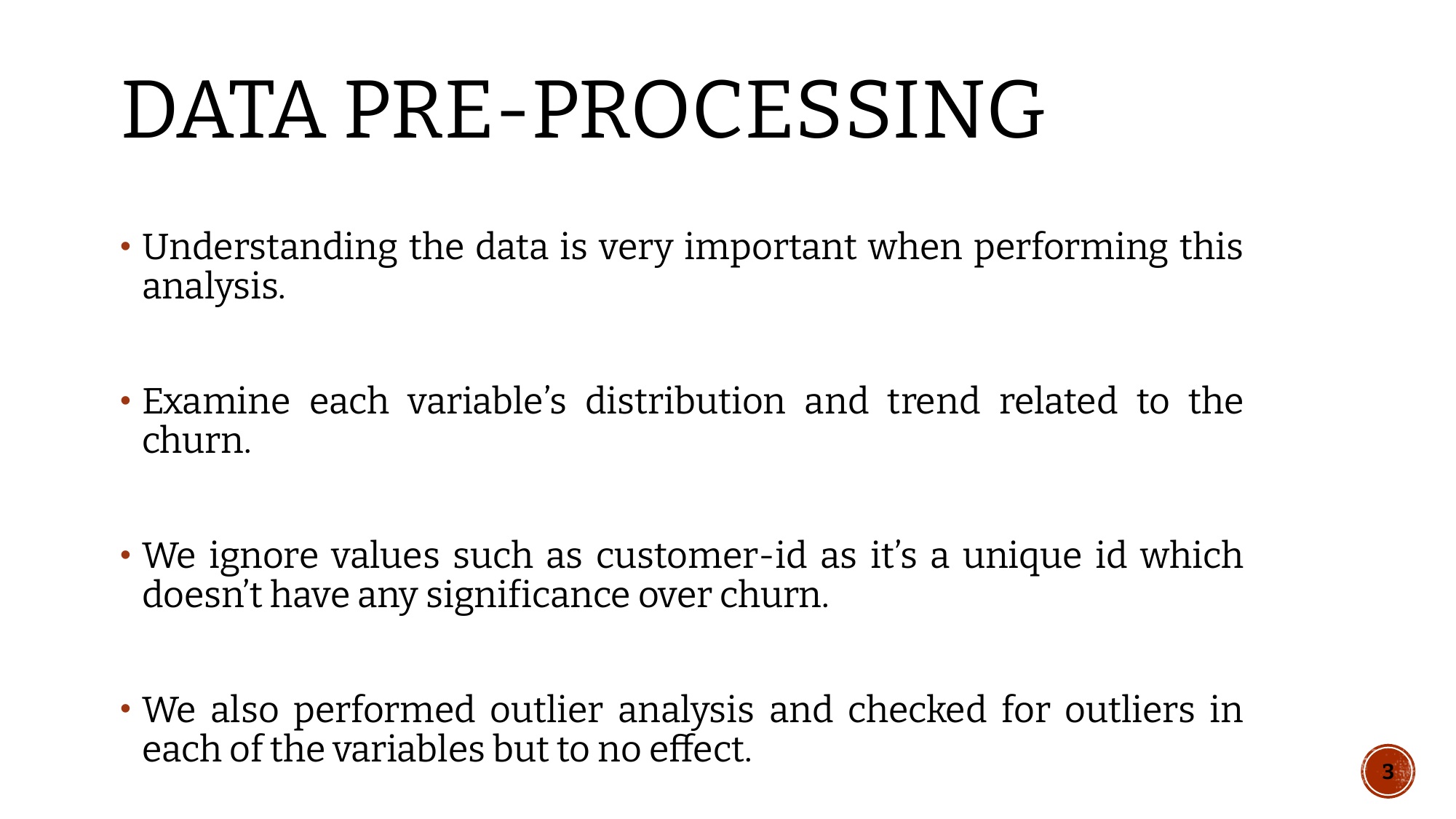

# Data Pre-processing
Understanding the data is very important when performing this analysis.

Examine each variable’s distribution and trend related to the churn.

We ignore values such as customer-id as it’s a unique id which doesn’t have any significance over churn.

We also performed outlier analysis and checked for outliers in each of the variables but to no effect.

3